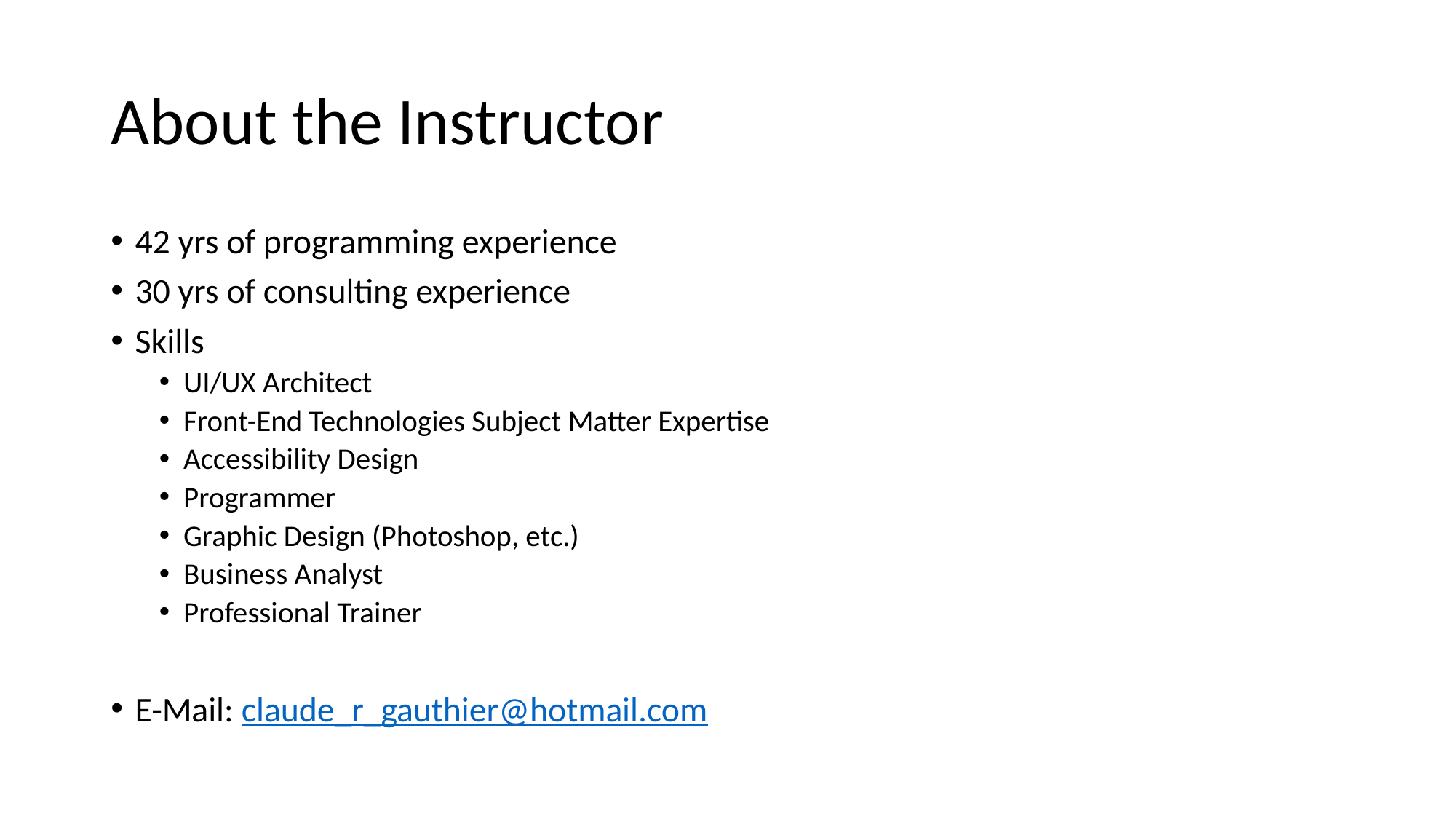

# About the Instructor
42 yrs of programming experience
30 yrs of consulting experience
Skills
UI/UX Architect
Front-End Technologies Subject Matter Expertise
Accessibility Design
Programmer
Graphic Design (Photoshop, etc.)
Business Analyst
Professional Trainer

E-Mail: claude_r_gauthier@hotmail.com